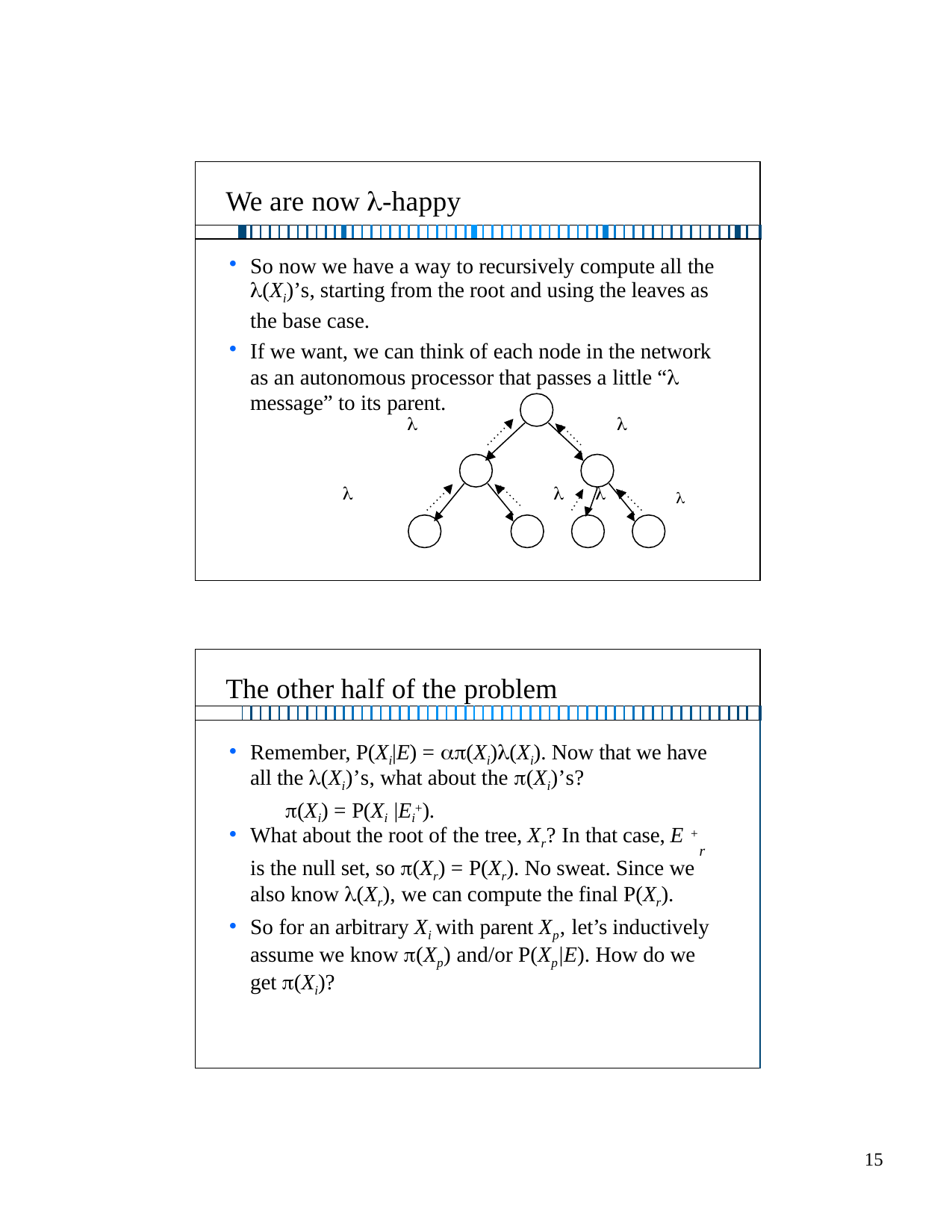

| We are now λ-happy |  |  |  |  |  |  |  |  |  |  |  |  |  |  |  |  |  |  |  |  |  |  |  |  |  |  |  |  |  |  |  |  |  |  |  |  |  |  |  |  |  |  |  |  |  |  |  |  |  |  |  |  |  |  |  |
| --- | --- | --- | --- | --- | --- | --- | --- | --- | --- | --- | --- | --- | --- | --- | --- | --- | --- | --- | --- | --- | --- | --- | --- | --- | --- | --- | --- | --- | --- | --- | --- | --- | --- | --- | --- | --- | --- | --- | --- | --- | --- | --- | --- | --- | --- | --- | --- | --- | --- | --- | --- | --- | --- | --- | --- |
|  |  |  |  |  |  |  |  |  |  |  |  |  |  |  |  |  |  |  |  |  |  |  |  |  |  |  |  |  |  |  |  |  |  |  |  |  |  |  |  |  |  |  |  |  |  |  |  |  |  |  |  |  |  |  |  |
| So now we have a way to recursively compute all the λ(Xi)’s, starting from the root and using the leaves as the base case. If we want, we can think of each node in the network as an autonomous processor that passes a little “λ message” to its parent. λ λ λ λ λ λ |  |  |  |  |  |  |  |  |  |  |  |  |  |  |  |  |  |  |  |  |  |  |  |  |  |  |  |  |  |  |  |  |  |  |  |  |  |  |  |  |  |  |  |  |  |  |  |  |  |  |  |  |  |  |  |

| The other half of the problem |  |  |  |  |  |  |  |  |  |  |  |  |  |  |  |  |  |  |  |  |  |  |  |  |  |  |  |  |  |  |  |  |  |  |  |  |  |  |  |  |  |  |  |  |  |  |  |  |  |  |  |  |  |  |  |
| --- | --- | --- | --- | --- | --- | --- | --- | --- | --- | --- | --- | --- | --- | --- | --- | --- | --- | --- | --- | --- | --- | --- | --- | --- | --- | --- | --- | --- | --- | --- | --- | --- | --- | --- | --- | --- | --- | --- | --- | --- | --- | --- | --- | --- | --- | --- | --- | --- | --- | --- | --- | --- | --- | --- | --- |
|  |  |  |  |  |  |  |  |  |  |  |  |  |  |  |  |  |  |  |  |  |  |  |  |  |  |  |  |  |  |  |  |  |  |  |  |  |  |  |  |  |  |  |  |  |  |  |  |  |  |  |  |  |  |  |  |
| Remember, P(Xi|E) = απ(Xi)λ(Xi). Now that we have all the λ(Xi)’s, what about the π(Xi)’s? π(Xi) = P(Xi |Ei+). What about the root of the tree, Xr? In that case, E + r is the null set, so π(Xr) = P(Xr). No sweat. Since we also know λ(Xr), we can compute the final P(Xr). So for an arbitrary Xi with parent Xp, let’s inductively assume we know π(Xp) and/or P(Xp|E). How do we get π(Xi)? |  |  |  |  |  |  |  |  |  |  |  |  |  |  |  |  |  |  |  |  |  |  |  |  |  |  |  |  |  |  |  |  |  |  |  |  |  |  |  |  |  |  |  |  |  |  |  |  |  |  |  |  |  |  |  |
15